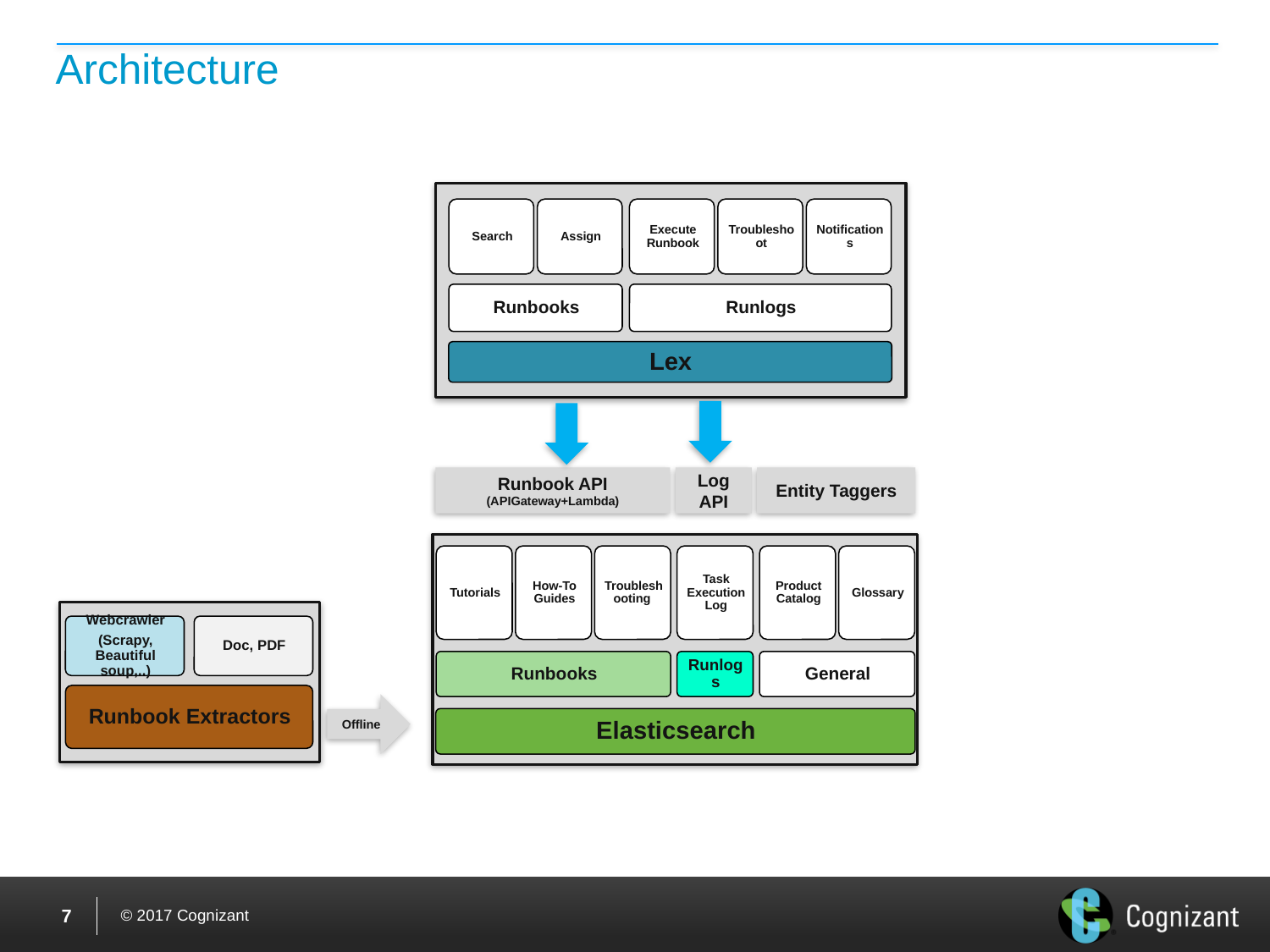

# Architecture

Lex
Runbooks
Search
Assign
Runlogs
Execute Runbook
Troubleshoot
Notifications

Runbook API
(APIGateway+Lambda)
Log API
Entity Taggers

Elasticsearch
Runbooks
Tutorials
How-To Guides
Troubleshooting
Runlogs
Task Execution Log
General
Product Catalog
Glossary

Runbook Extractors
Webcrawler
(Scrapy, Beautiful soup,..)
Doc, PDF
Offline
7